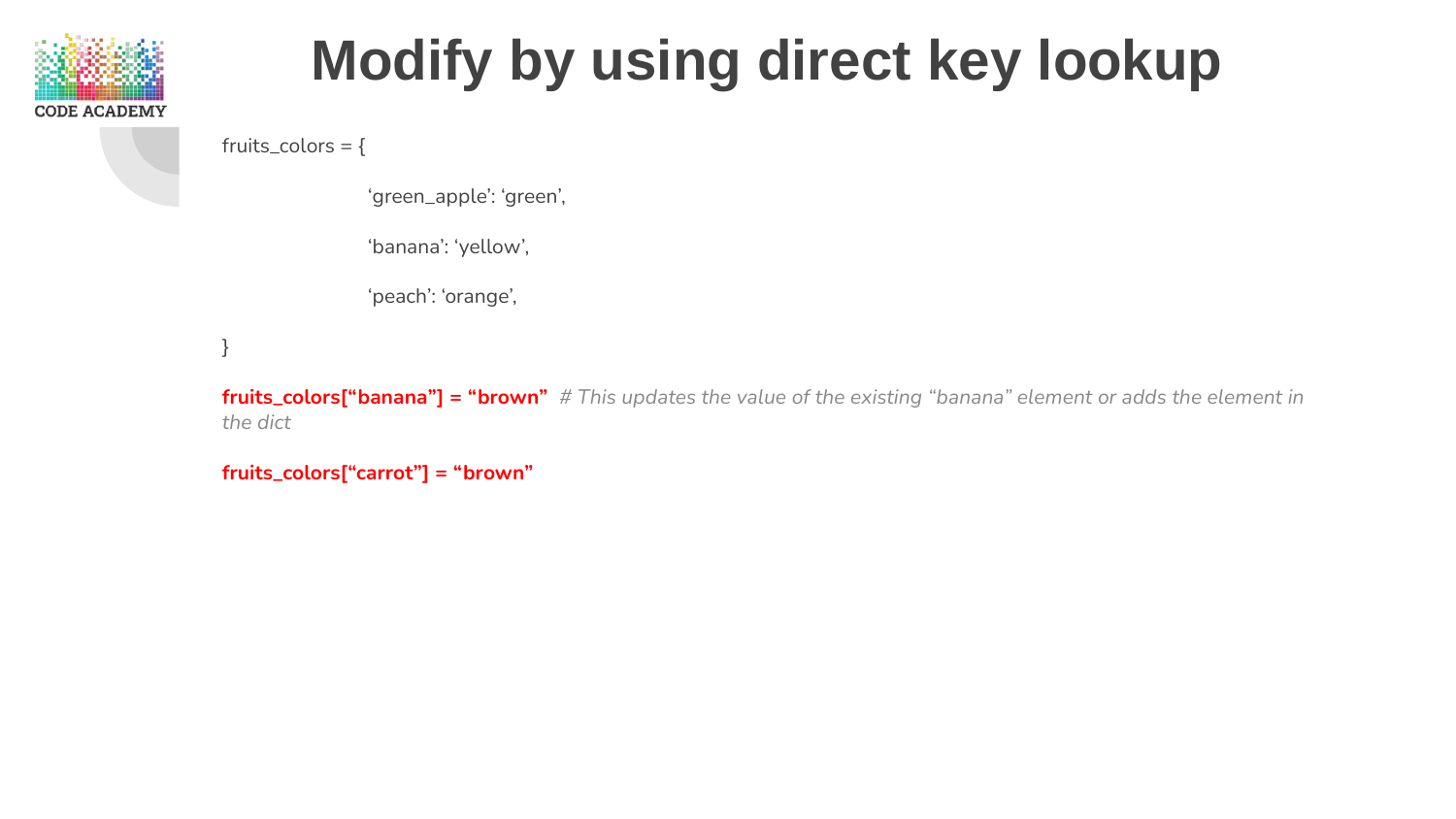

# Modify by using direct key lookup
fruits_colors = {
	‘green_apple’: ‘green’,
	‘banana’: ‘yellow’,
	‘peach’: ‘orange’,
}
fruits_colors[“banana”] = “brown”  # This updates the value of the existing “banana” element or adds the element in the dict
fruits_colors[“carrot”] = “brown”